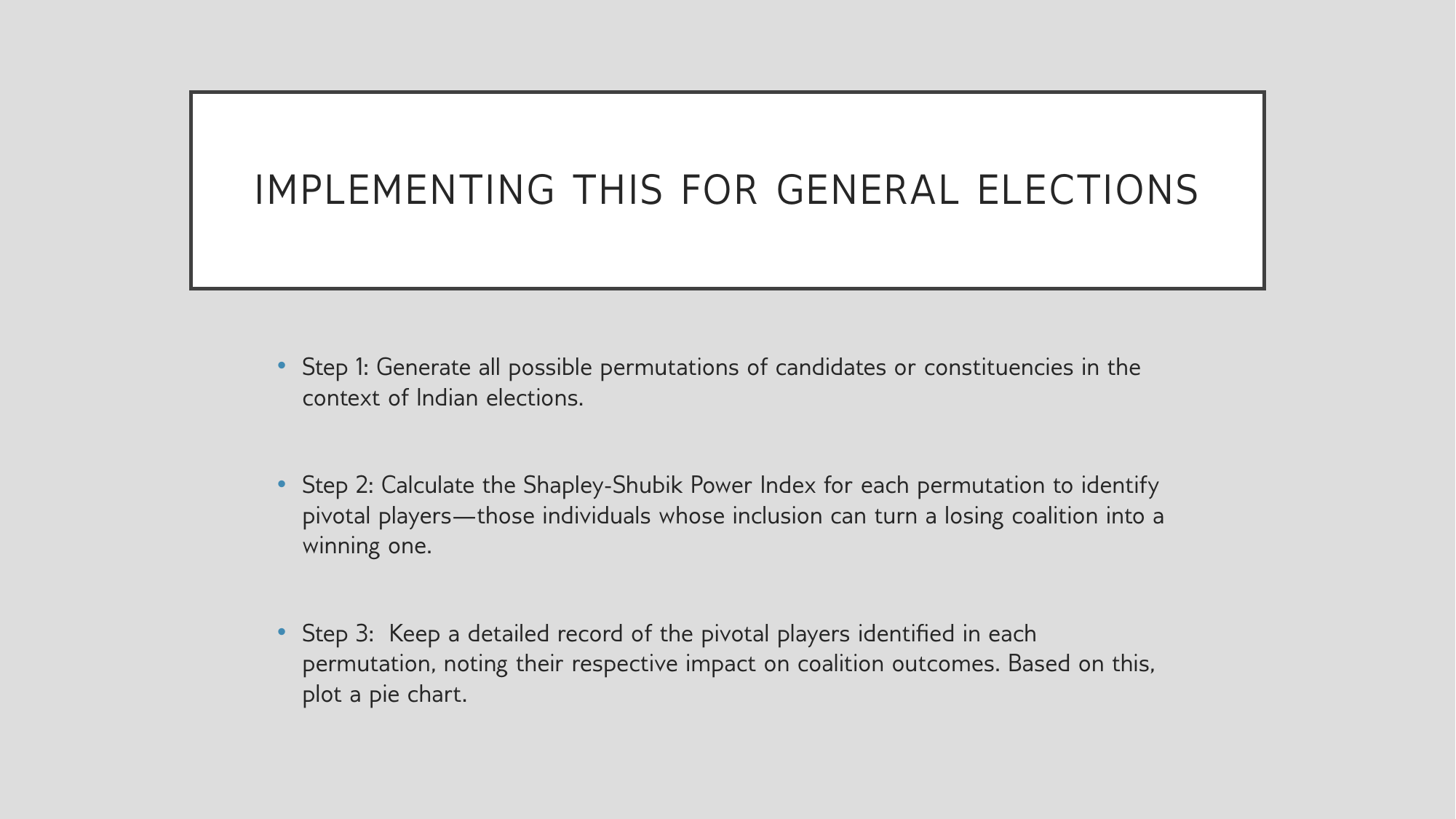

Implementing this for general elections
Step 1: Generate all possible permutations of candidates or constituencies in the context of Indian elections.

Step 2: Calculate the Shapley-Shubik Power Index for each permutation to identify pivotal players—those individuals whose inclusion can turn a losing coalition into a winning one.

Step 3:  Keep a detailed record of the pivotal players identified in each permutation, noting their respective impact on coalition outcomes. Based on this, plot a pie chart.